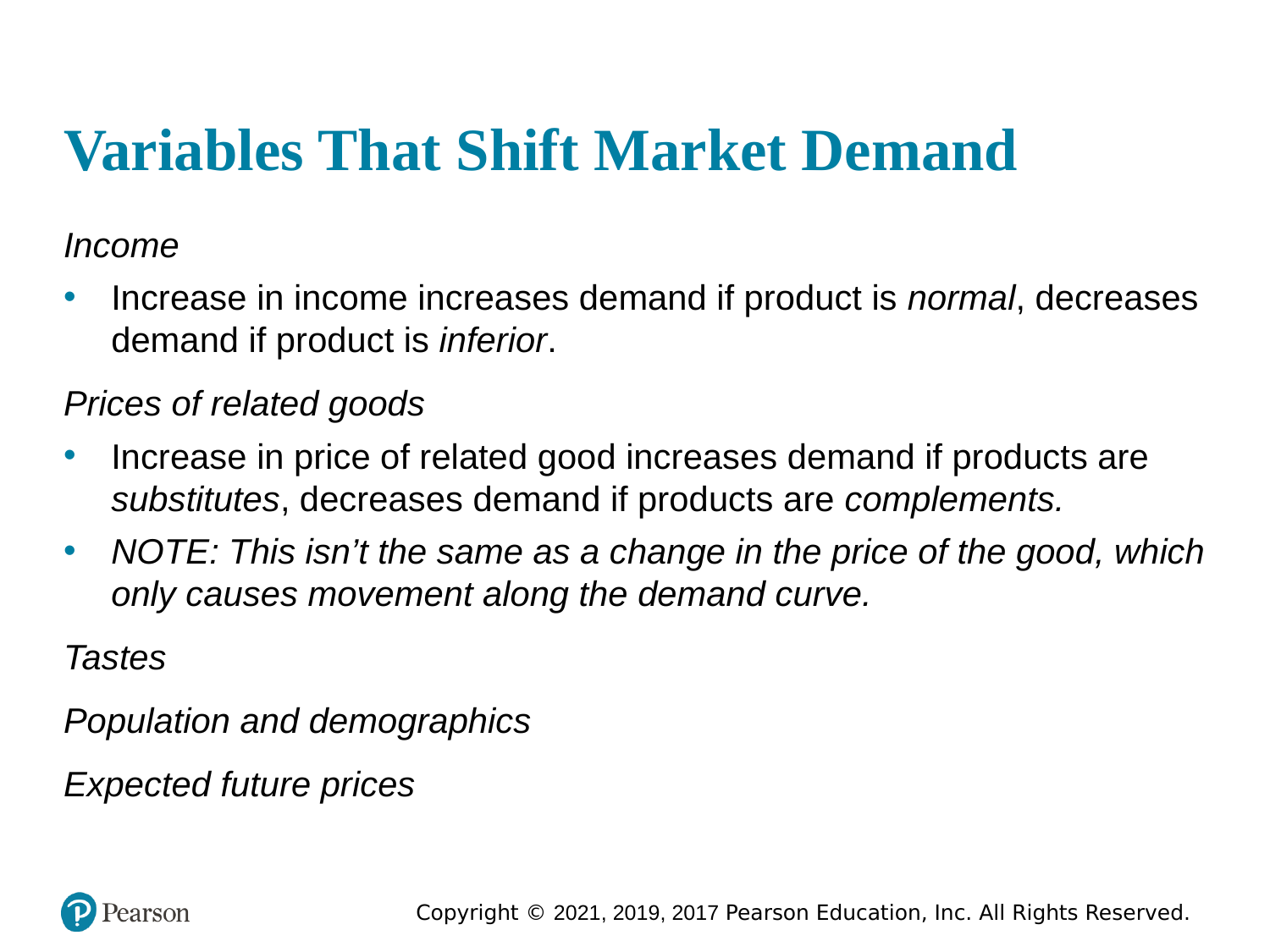

# Variables That Shift Market Demand
Income
Increase in income increases demand if product is normal, decreases demand if product is inferior.
Prices of related goods
Increase in price of related good increases demand if products are substitutes, decreases demand if products are complements.
NOTE: This isn’t the same as a change in the price of the good, which only causes movement along the demand curve.
Tastes
Population and demographics
Expected future prices